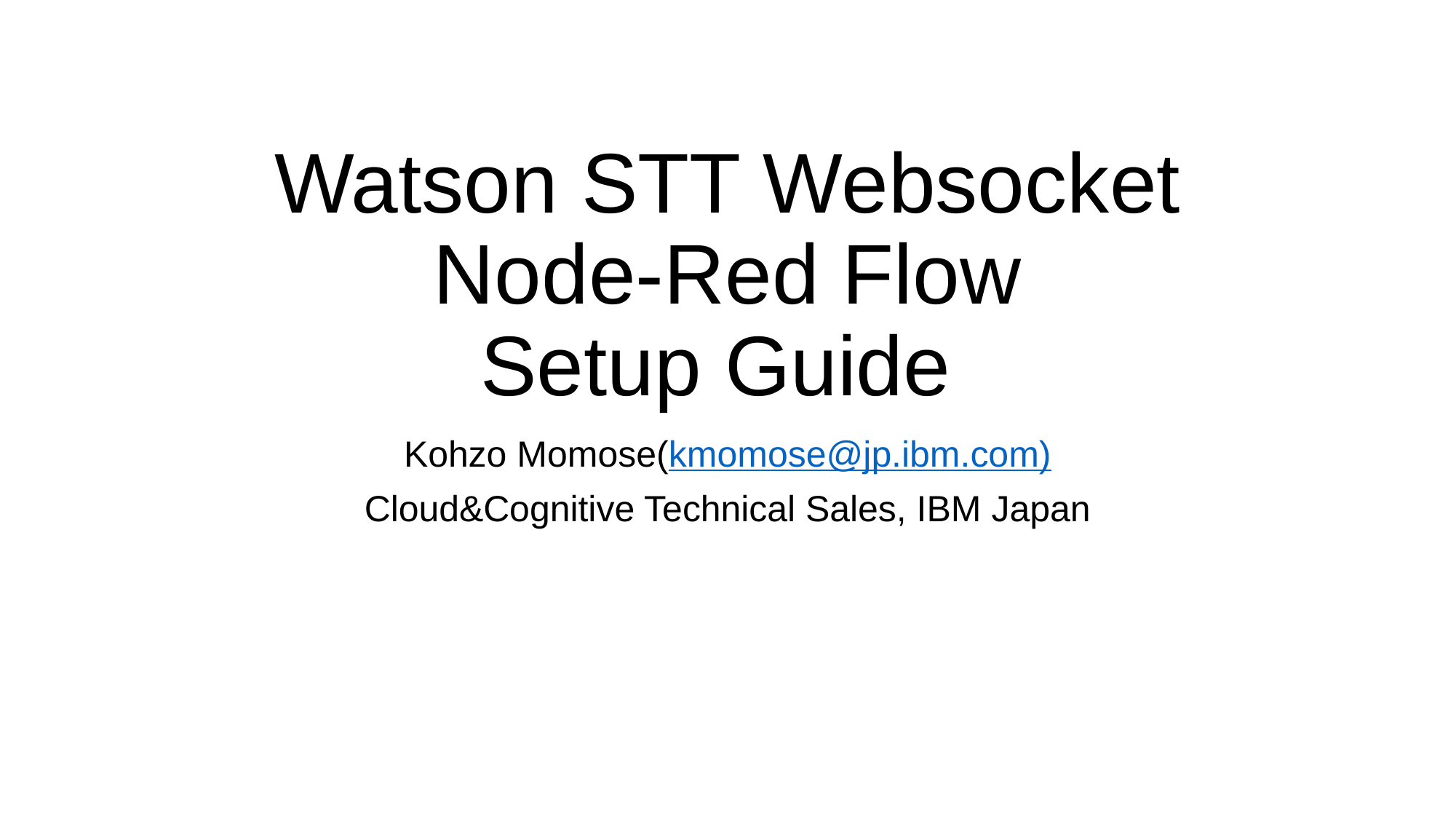

# Watson STT Websocket Node-Red Flow Setup Guide
Kohzo Momose(kmomose@jp.ibm.com)
Cloud&Cognitive Technical Sales, IBM Japan